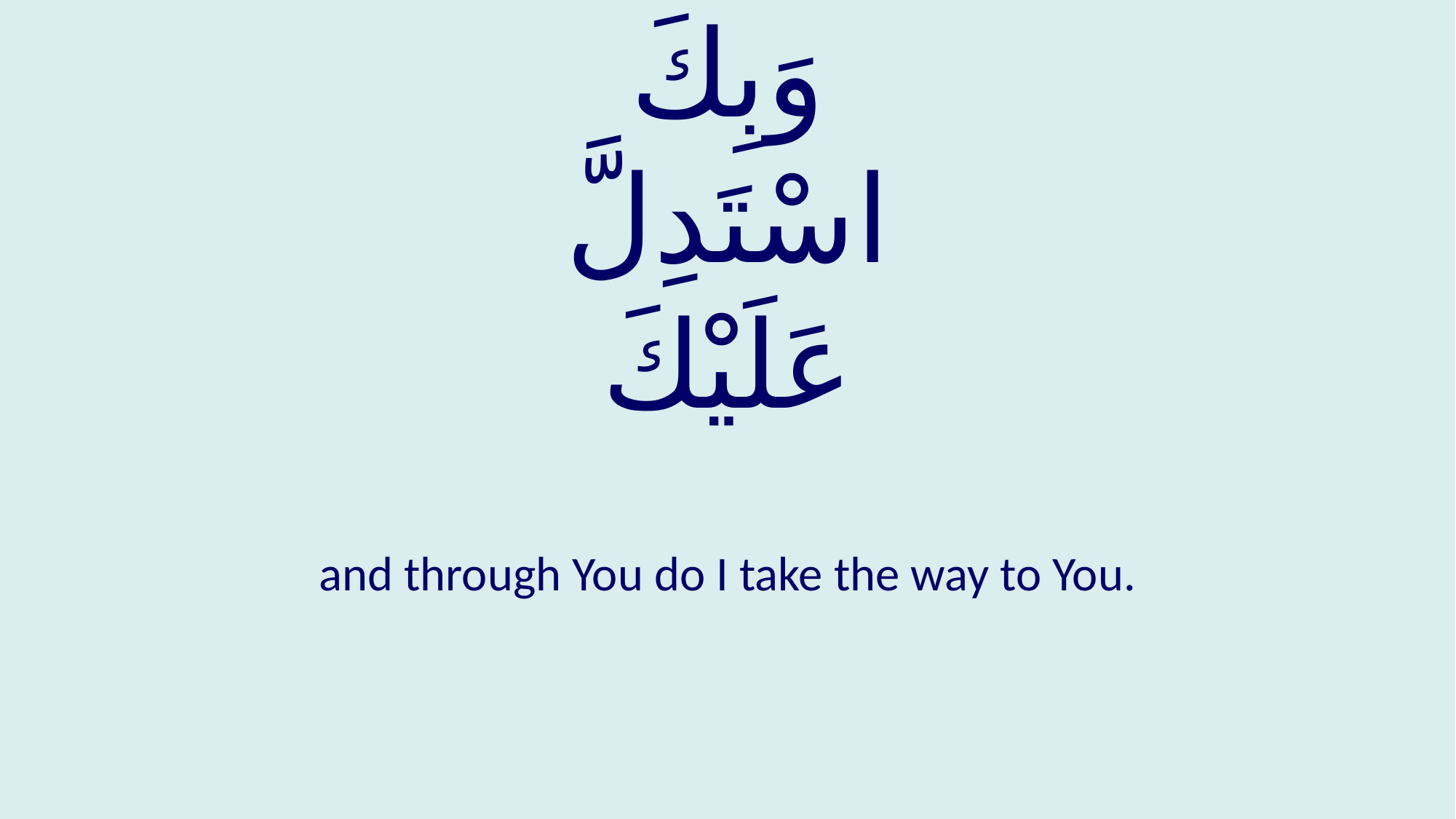

# وَبِكَ اسْتَدِلَّ عَلَيْكَ
and through You do I take the way to You.